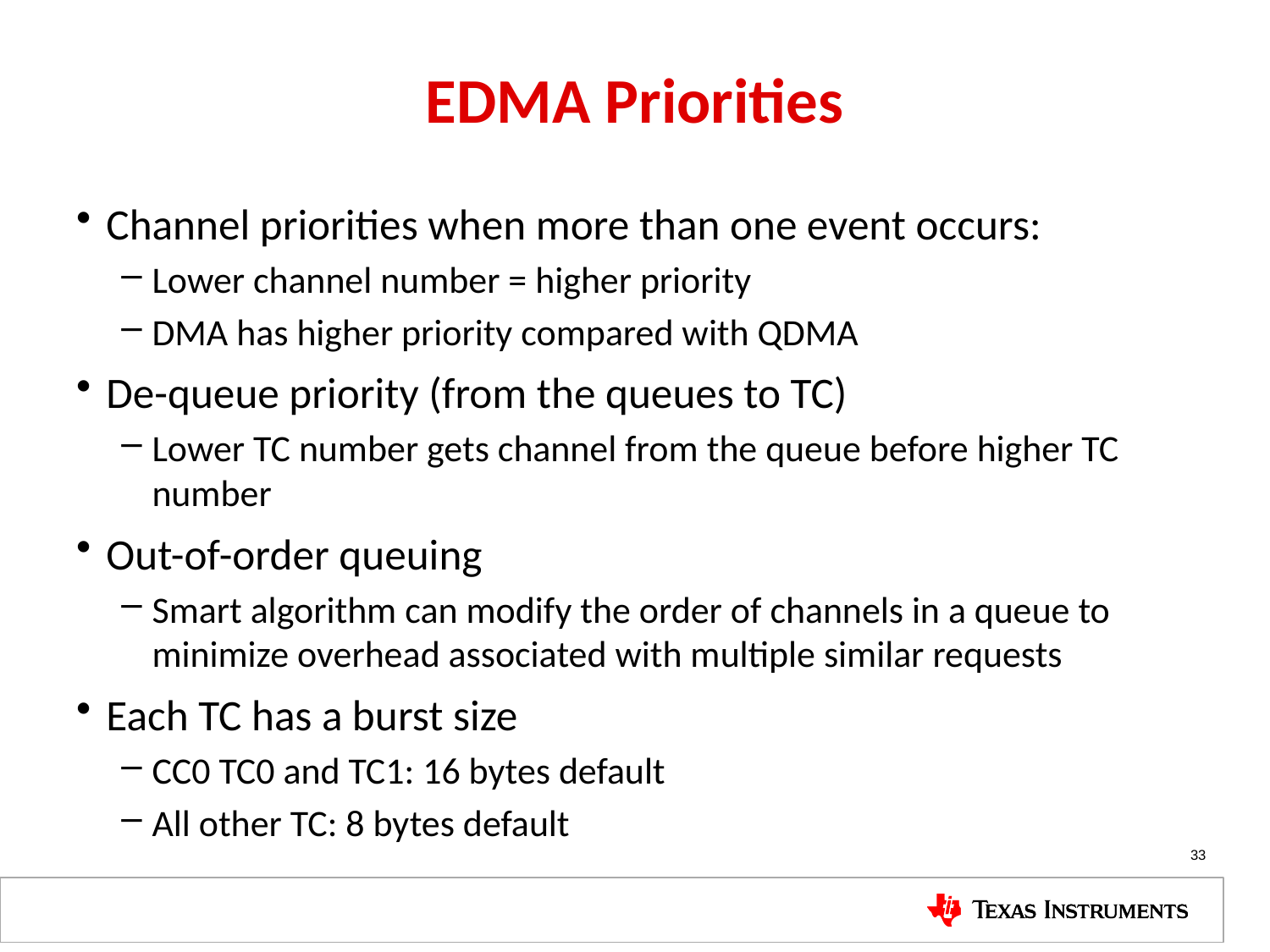

# EDMA Priorities
Channel priorities when more than one event occurs:
Lower channel number = higher priority
DMA has higher priority compared with QDMA
De-queue priority (from the queues to TC)
Lower TC number gets channel from the queue before higher TC number
Out-of-order queuing
Smart algorithm can modify the order of channels in a queue to minimize overhead associated with multiple similar requests
Each TC has a burst size
CC0 TC0 and TC1: 16 bytes default
All other TC: 8 bytes default

33